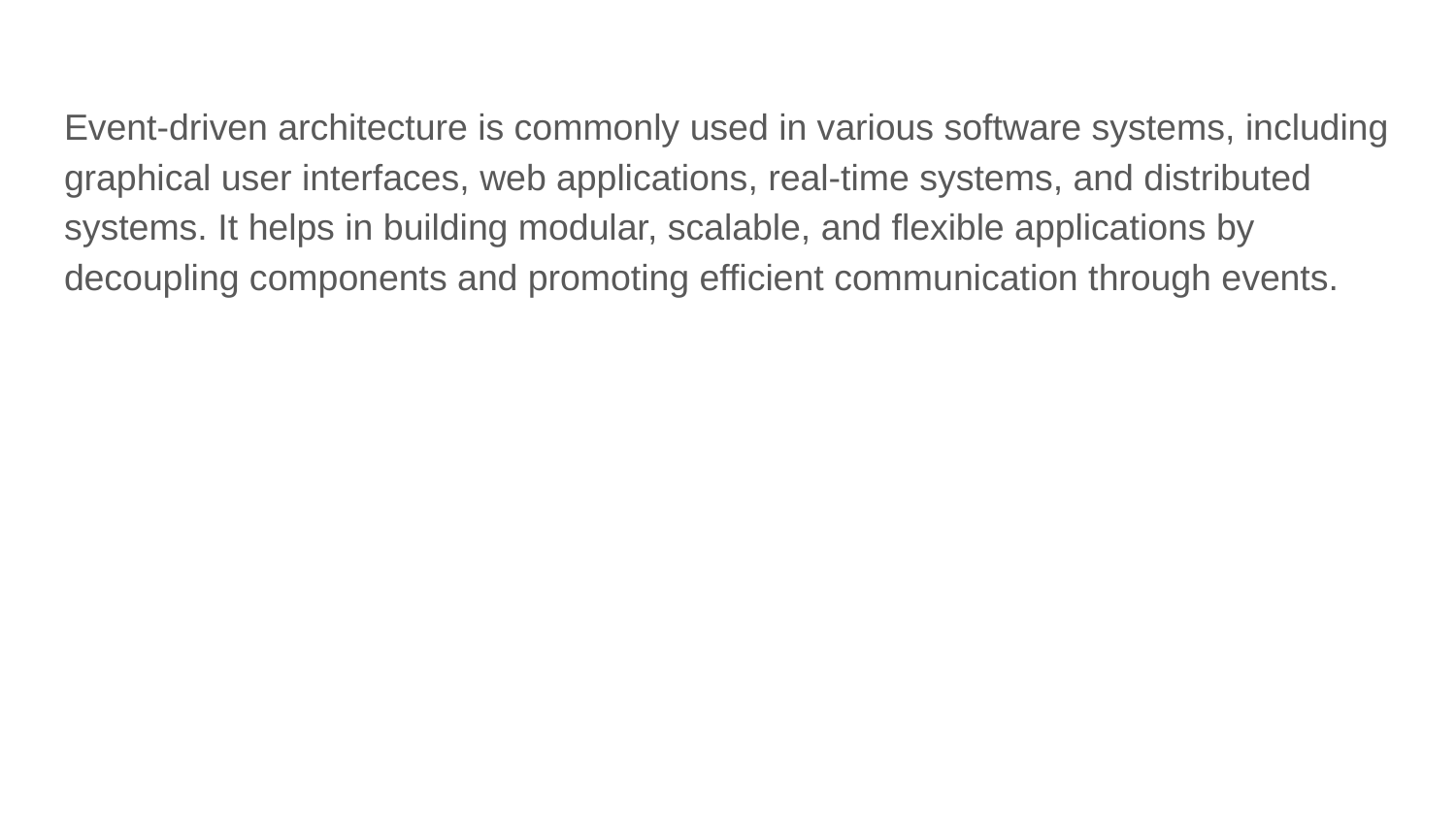

Event-driven architecture is commonly used in various software systems, including graphical user interfaces, web applications, real-time systems, and distributed systems. It helps in building modular, scalable, and flexible applications by decoupling components and promoting efficient communication through events.